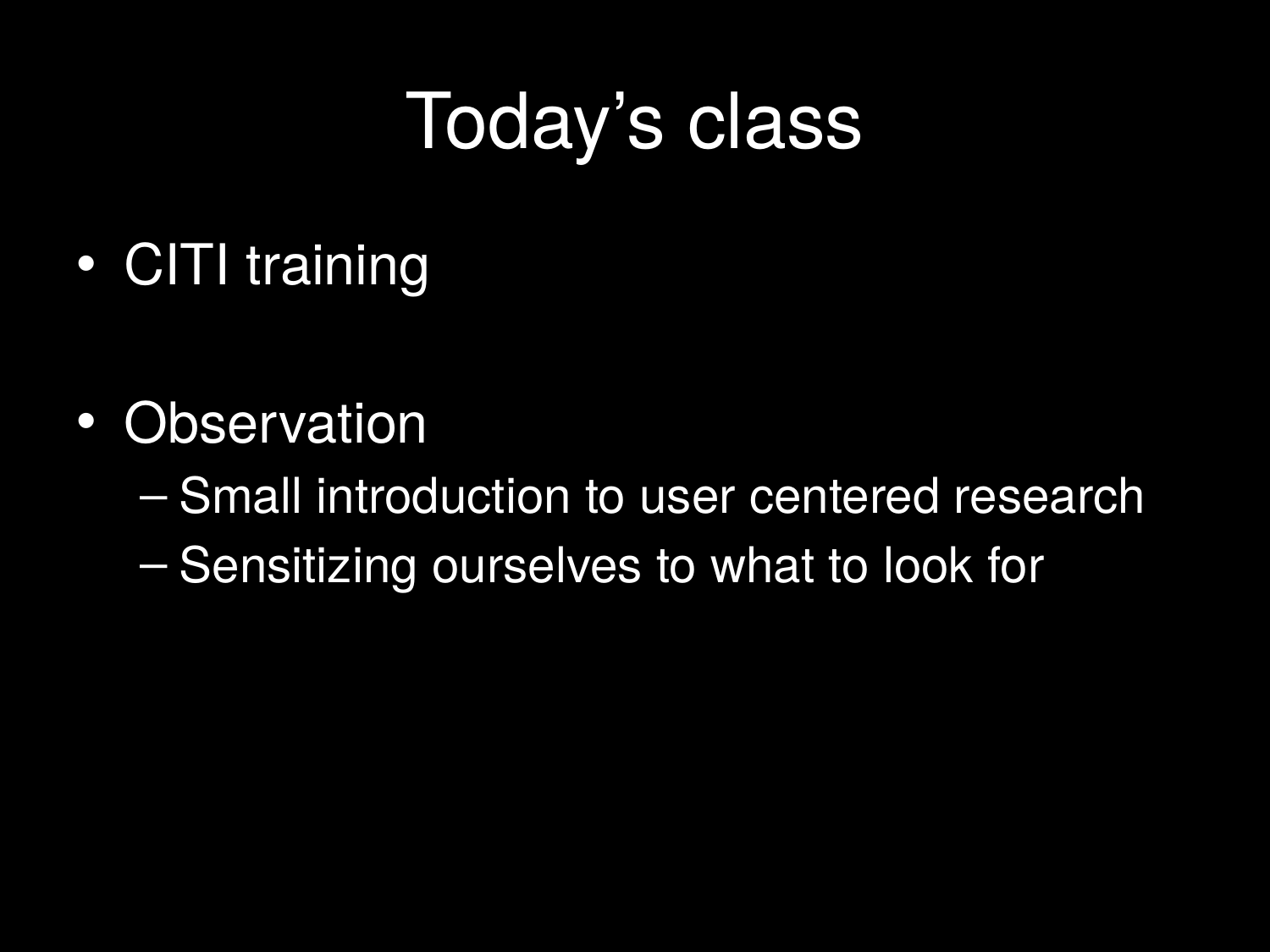

# Today’s class
CITI training

Observation
Small introduction to user centered research
Sensitizing ourselves to what to look for